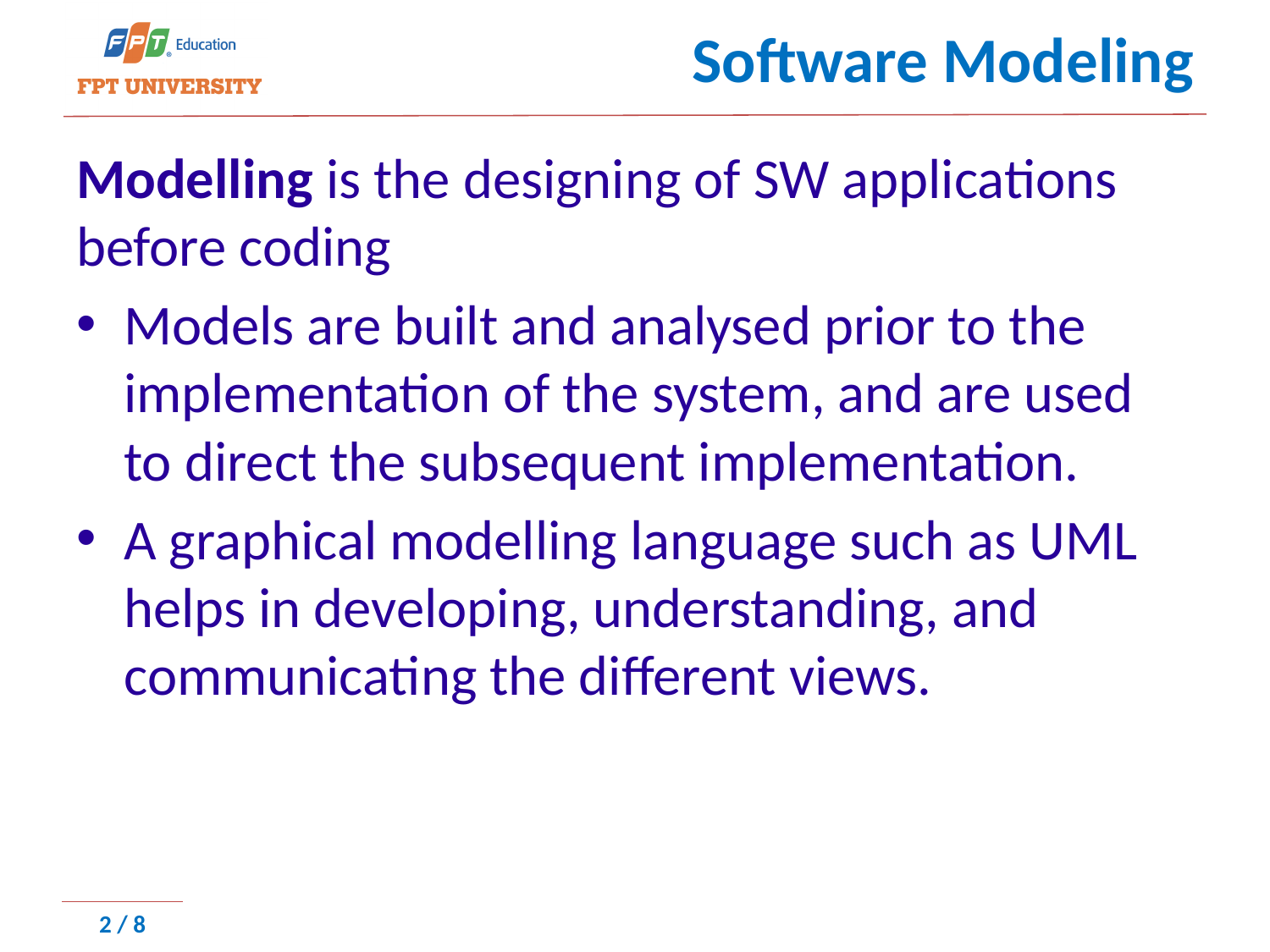

# Software Modeling
﻿Modelling is the designing of SW applications before coding
Models are built and analysed prior to the implementation of the system, and are used to direct the subsequent implementation.
﻿A graphical modelling language such as UML helps in developing, understanding, and communicating the different views.